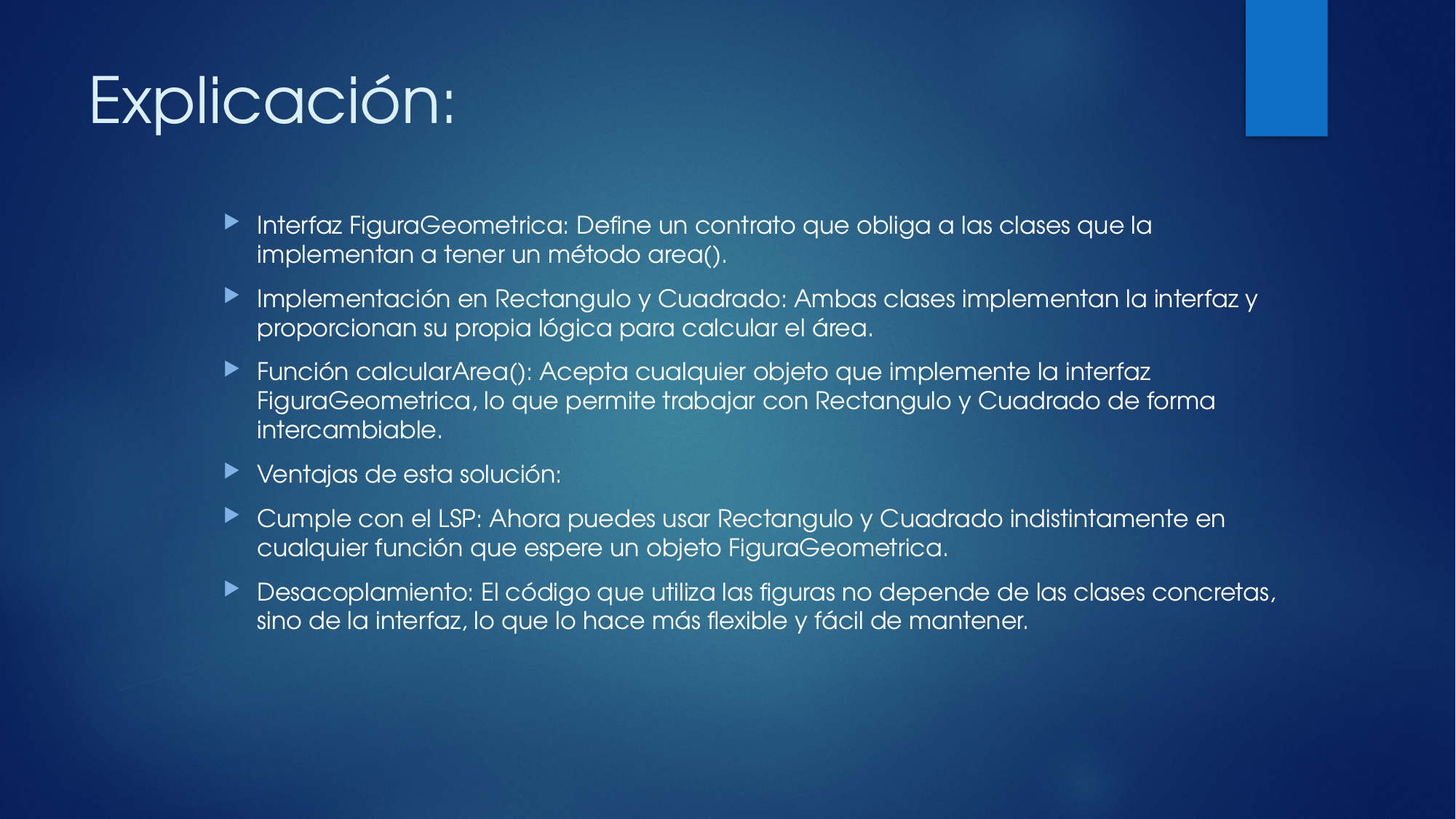

# Explicación:
Interfaz FiguraGeometrica: Define un contrato que obliga a las clases que la implementan a tener un método area().
Implementación en Rectangulo y Cuadrado: Ambas clases implementan la interfaz y proporcionan su propia lógica para calcular el área.
Función calcularArea(): Acepta cualquier objeto que implemente la interfaz FiguraGeometrica, lo que permite trabajar con Rectangulo y Cuadrado de forma intercambiable.
Ventajas de esta solución:
Cumple con el LSP: Ahora puedes usar Rectangulo y Cuadrado indistintamente en cualquier función que espere un objeto FiguraGeometrica.
Desacoplamiento: El código que utiliza las figuras no depende de las clases concretas, sino de la interfaz, lo que lo hace más flexible y fácil de mantener.